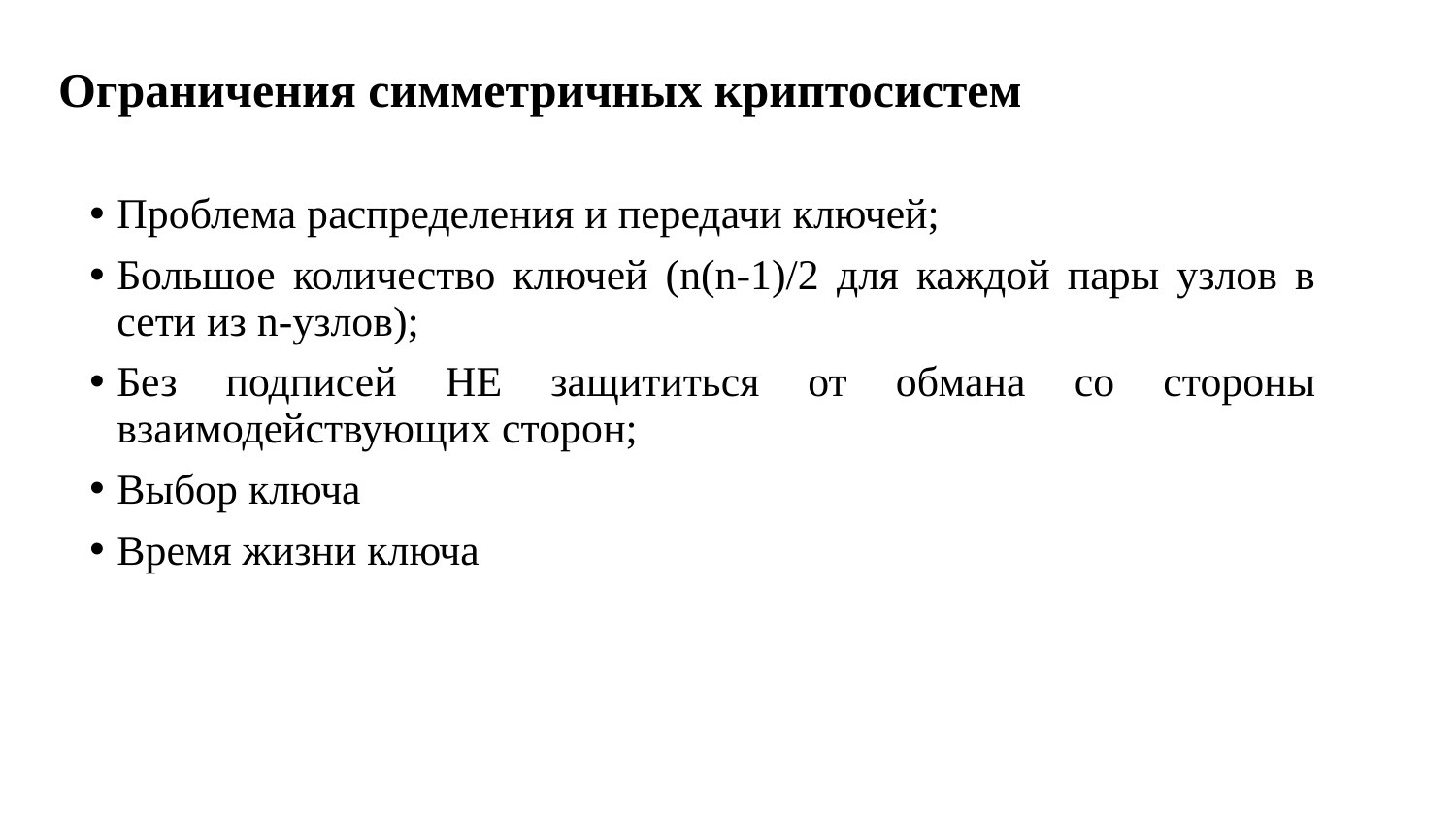

# Ограничения симметричных криптосистем
Проблема распределения и передачи ключей;
Большое количество ключей (n(n-1)/2 для каждой пары узлов в сети из n-узлов);
Без подписей НЕ защититься от обмана со стороны взаимодействующих сторон;
Выбор ключа
Время жизни ключа